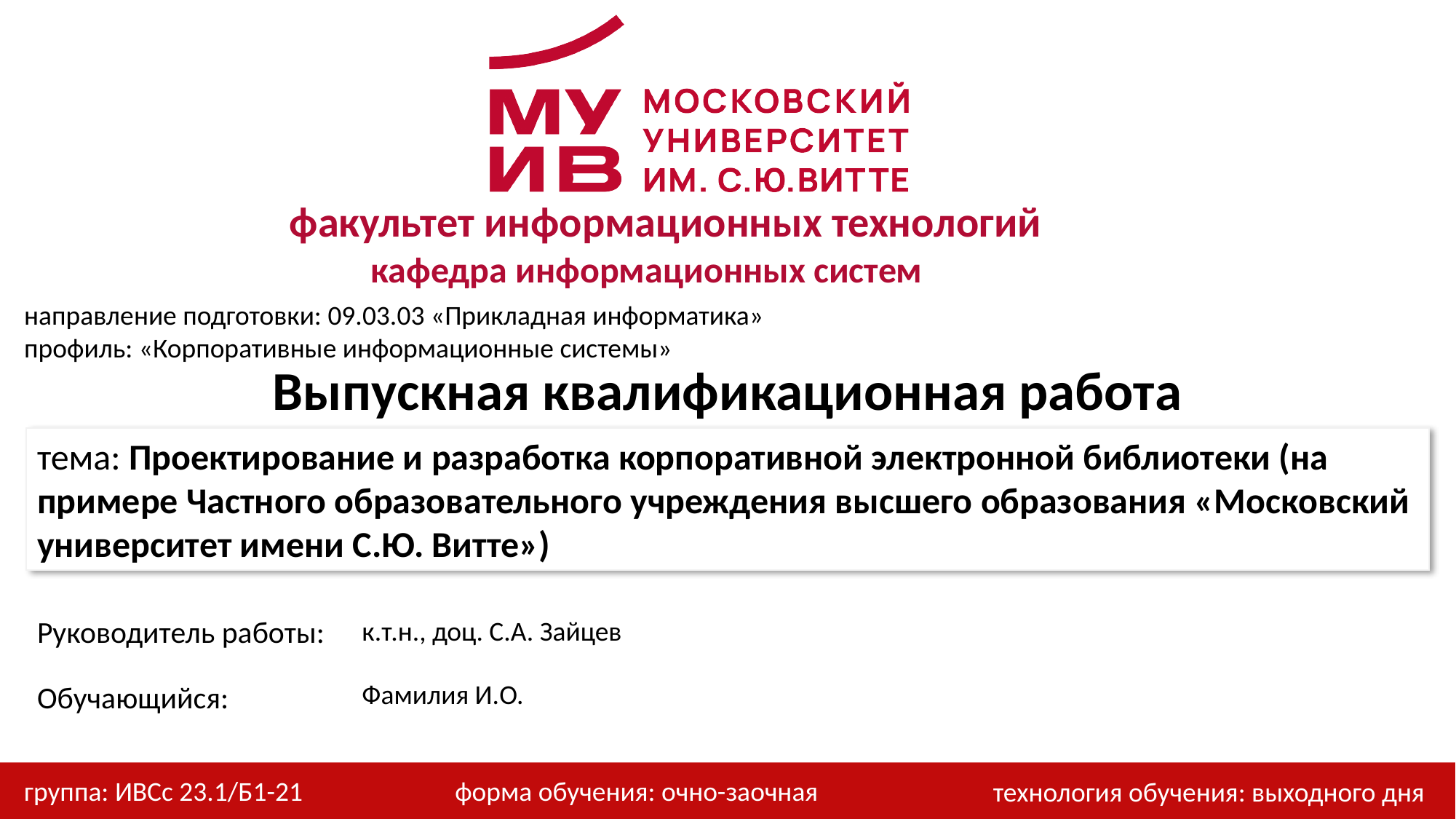

тема: Проектирование и разработка корпоративной электронной библиотеки (на примере Частного образовательного учреждения высшего образования «Московский университет имени С.Ю. Витте»)
к.т.н., доц. С.А. Зайцев
Фамилия И.О.
группа: ИВСс 23.1/Б1-21
форма обучения: очно-заочная
технология обучения: выходного дня